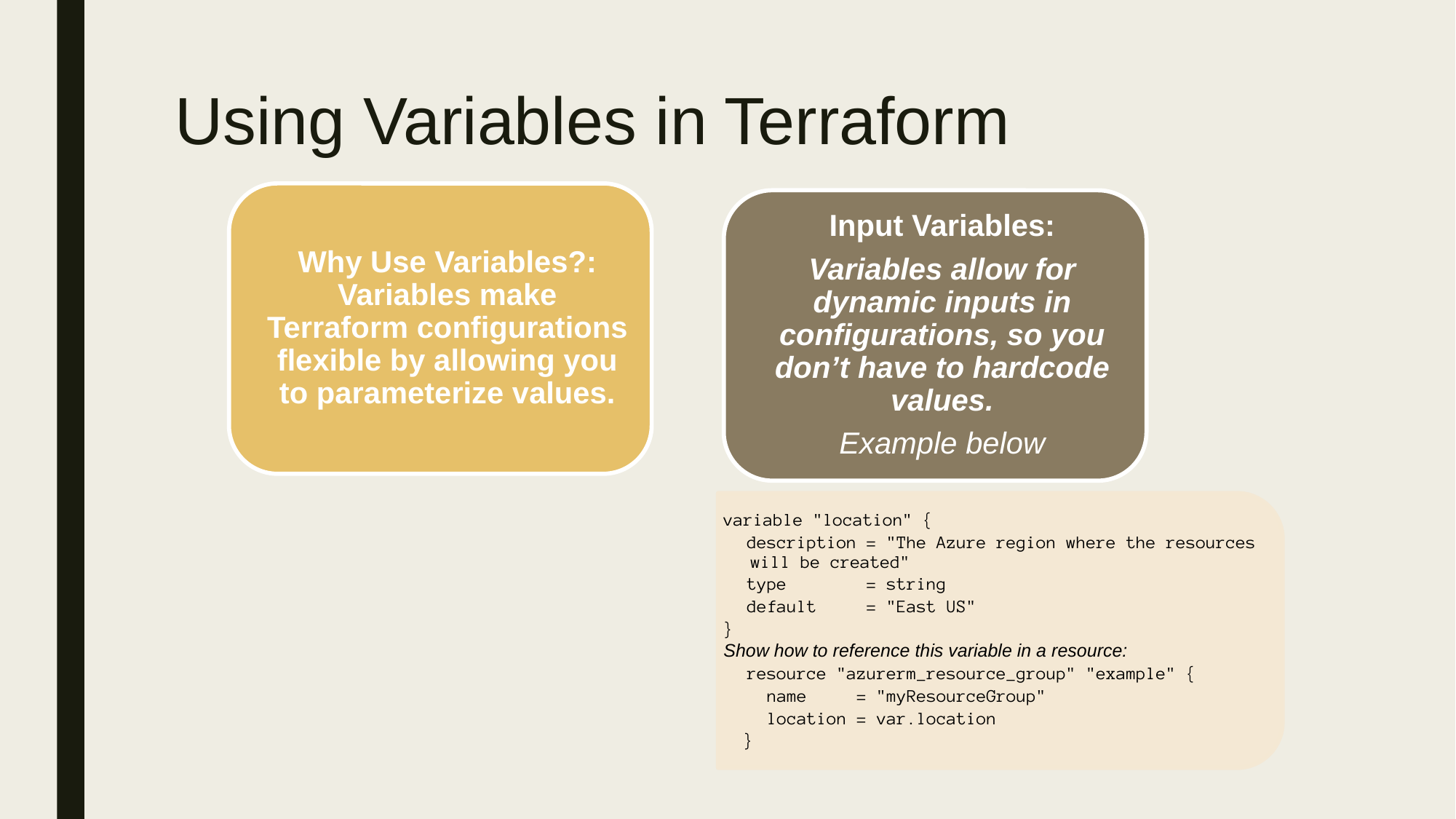

# Using Variables in Terraform
Why Use Variables?: Variables make Terraform configurations flexible by allowing you to parameterize values.
variable "location" {
 description = "The Azure region where the resources will be created"
 type        = string
 default     = "East US"
}
Show how to reference this variable in a resource:
 resource "azurerm_resource_group" "example" {
   name     = "myResourceGroup"
   location = var.location
  }
Input Variables:
Variables allow for dynamic inputs in configurations, so you don’t have to hardcode values.
Example below